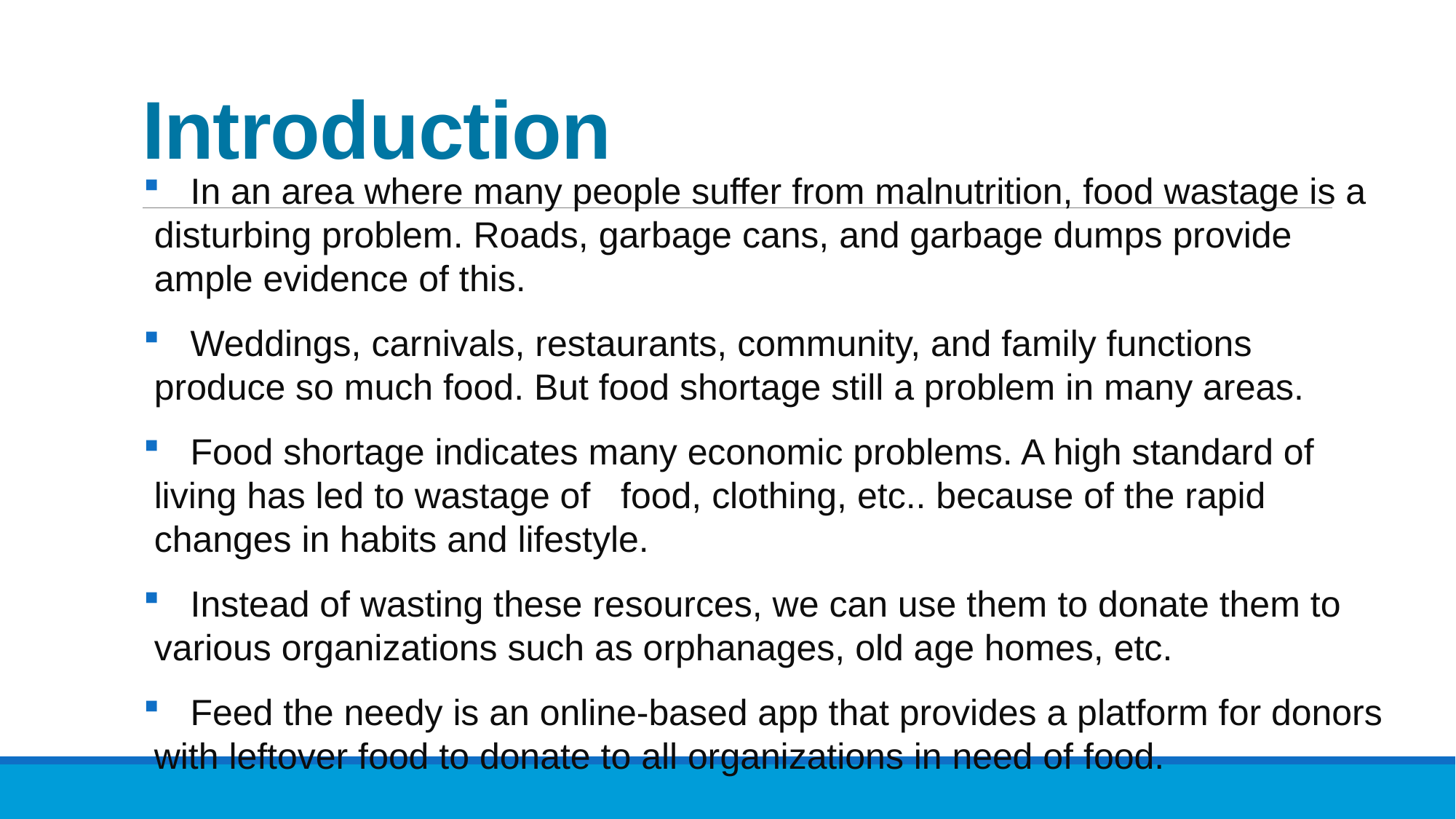

# Introduction
   In an area where many people suffer from malnutrition, food wastage is a disturbing problem. Roads, garbage cans, and garbage dumps provide ample evidence of this.
   Weddings, carnivals, restaurants, community, and family functions produce so much food. But food shortage still a problem in many areas.
   Food shortage indicates many economic problems. A high standard of living has led to wastage of   food, clothing, etc.. because of the rapid changes in habits and lifestyle.
   Instead of wasting these resources, we can use them to donate them to various organizations such as orphanages, old age homes, etc.
   Feed the needy is an online-based app that provides a platform for donors with leftover food to donate to all organizations in need of food.